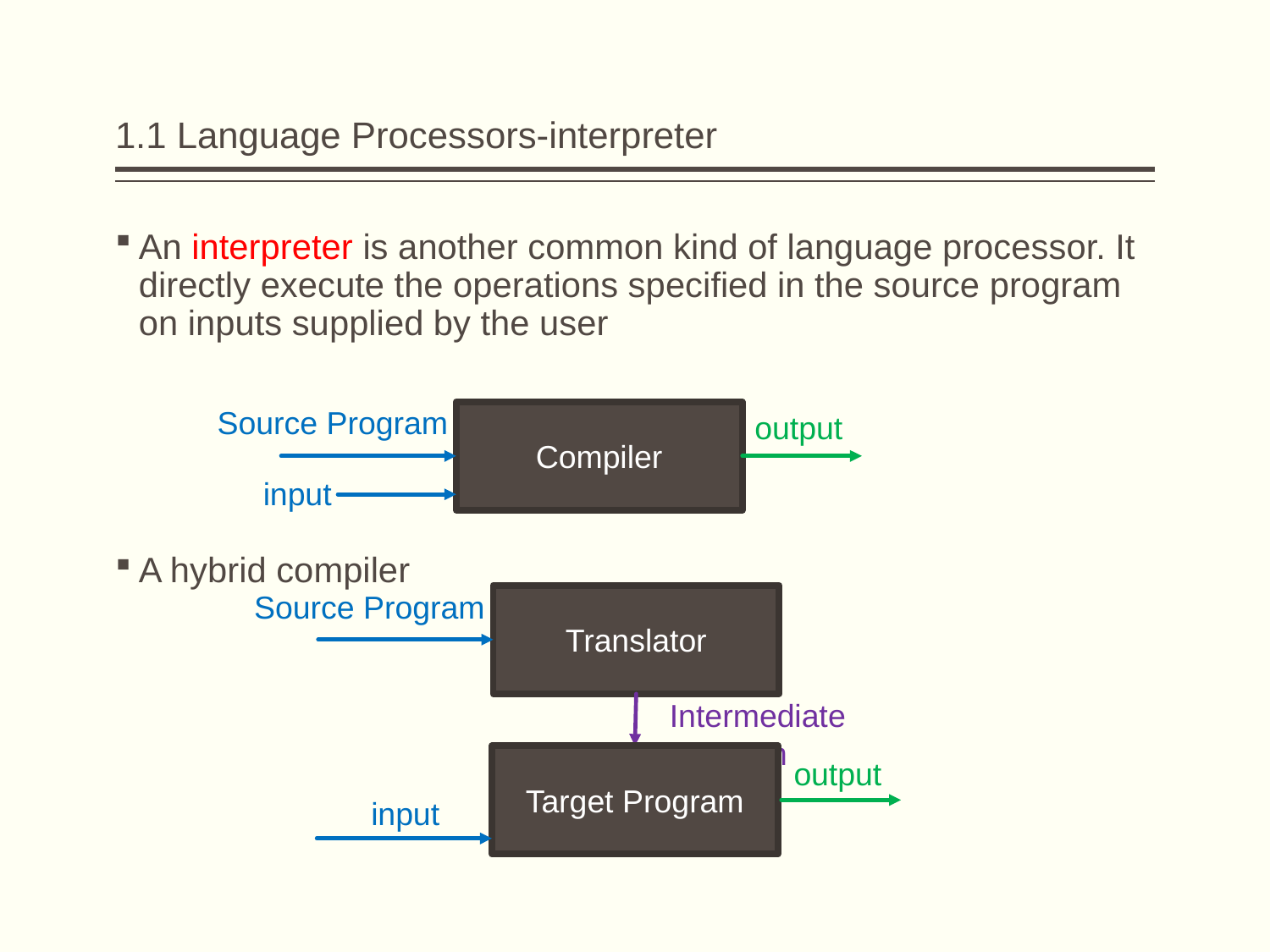

# 1.1 Language Processors-interpreter
An interpreter is another common kind of language processor. It directly execute the operations specified in the source program on inputs supplied by the user

A hybrid compiler

Source Program
Compiler
output
input
Source Program
Translator
Intermediate program
Target Program
output
input